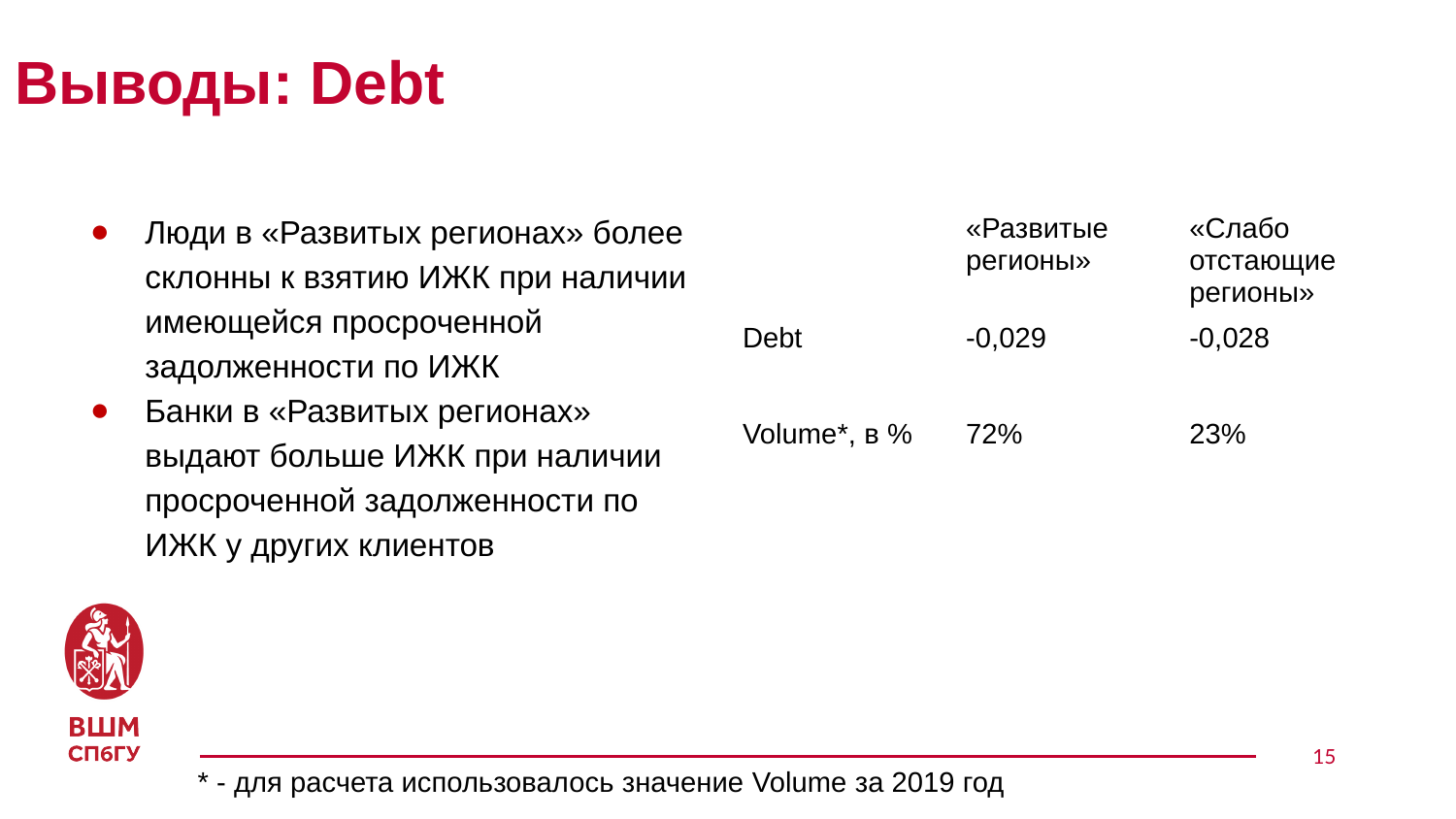

# Выводы: Debt
Люди в «Развитых регионах» более склонны к взятию ИЖК при наличии имеющейся просроченной задолженности по ИЖК
Банки в «Развитых регионах» выдают больше ИЖК при наличии просроченной задолженности по ИЖК у других клиентов
|  | «Развитые регионы» | «Слабо отстающие регионы» |
| --- | --- | --- |
| Debt | -0,029 | -0,028 |
| Volume\*, в % | 72% | 23% |
15
* - для расчета использовалось значение Volume за 2019 год